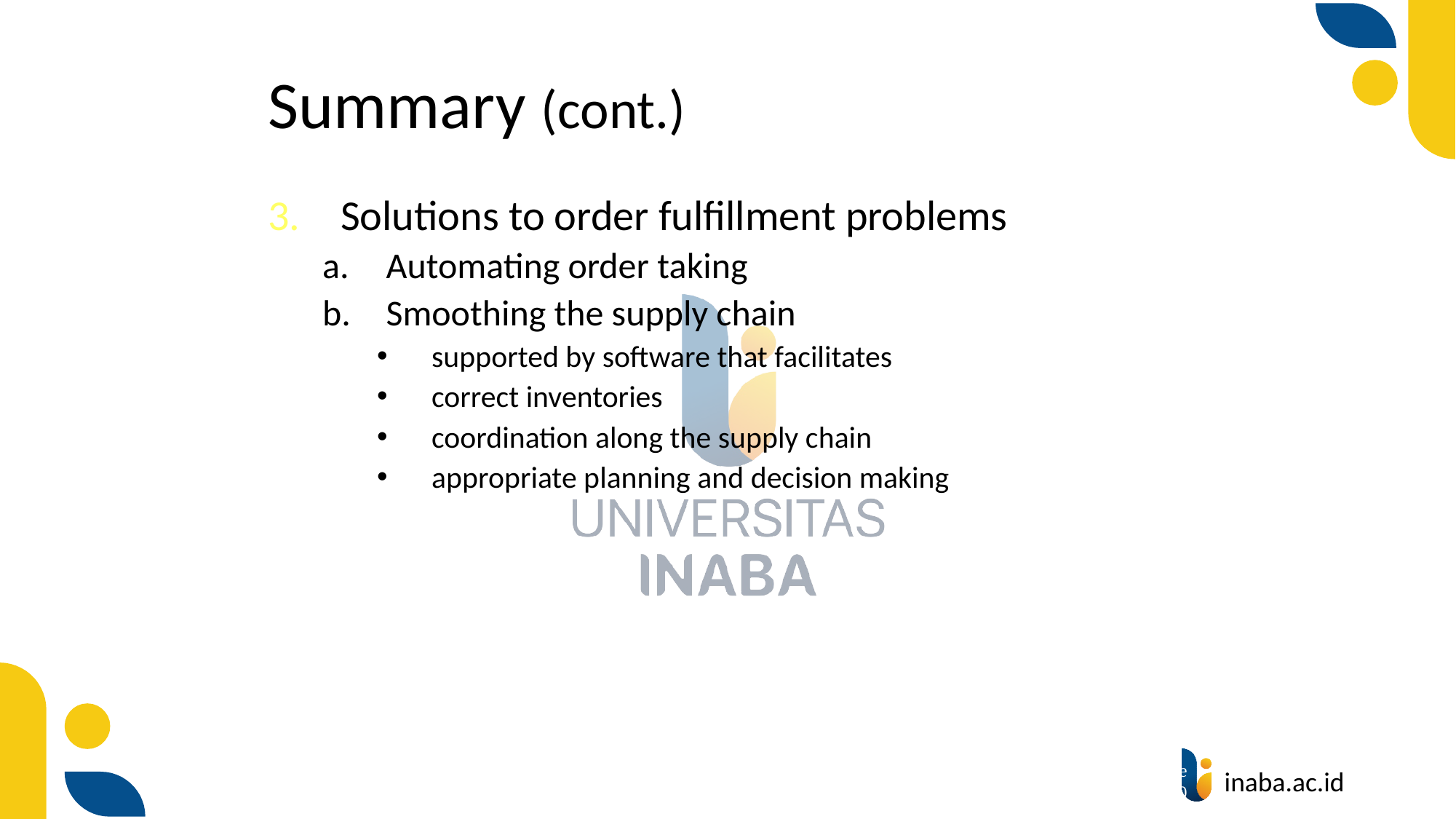

# Summary (cont.)
Solutions to order fulfillment problems
Automating order taking
Smoothing the supply chain
supported by software that facilitates
correct inventories
coordination along the supply chain
appropriate planning and decision making
70
© Prentice Hall 2020